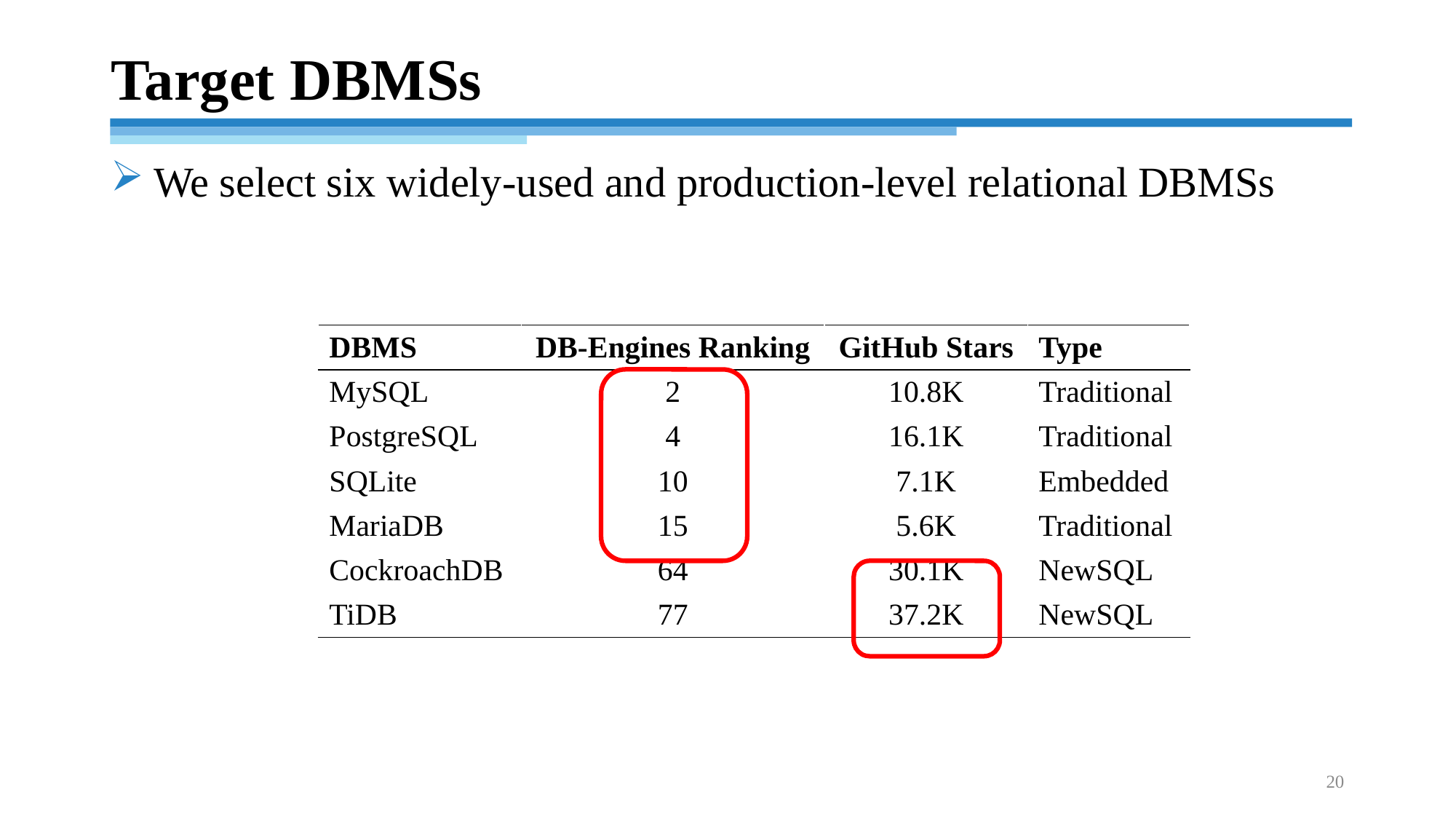

# Target DBMSs
We select six widely-used and production-level relational DBMSs
| DBMS | DB-Engines Ranking | GitHub Stars | Type |
| --- | --- | --- | --- |
| MySQL | 2 | 10.8K | Traditional |
| PostgreSQL | 4 | 16.1K | Traditional |
| SQLite | 10 | 7.1K | Embedded |
| MariaDB | 15 | 5.6K | Traditional |
| CockroachDB | 64 | 30.1K | NewSQL |
| TiDB | 77 | 37.2K | NewSQL |

20